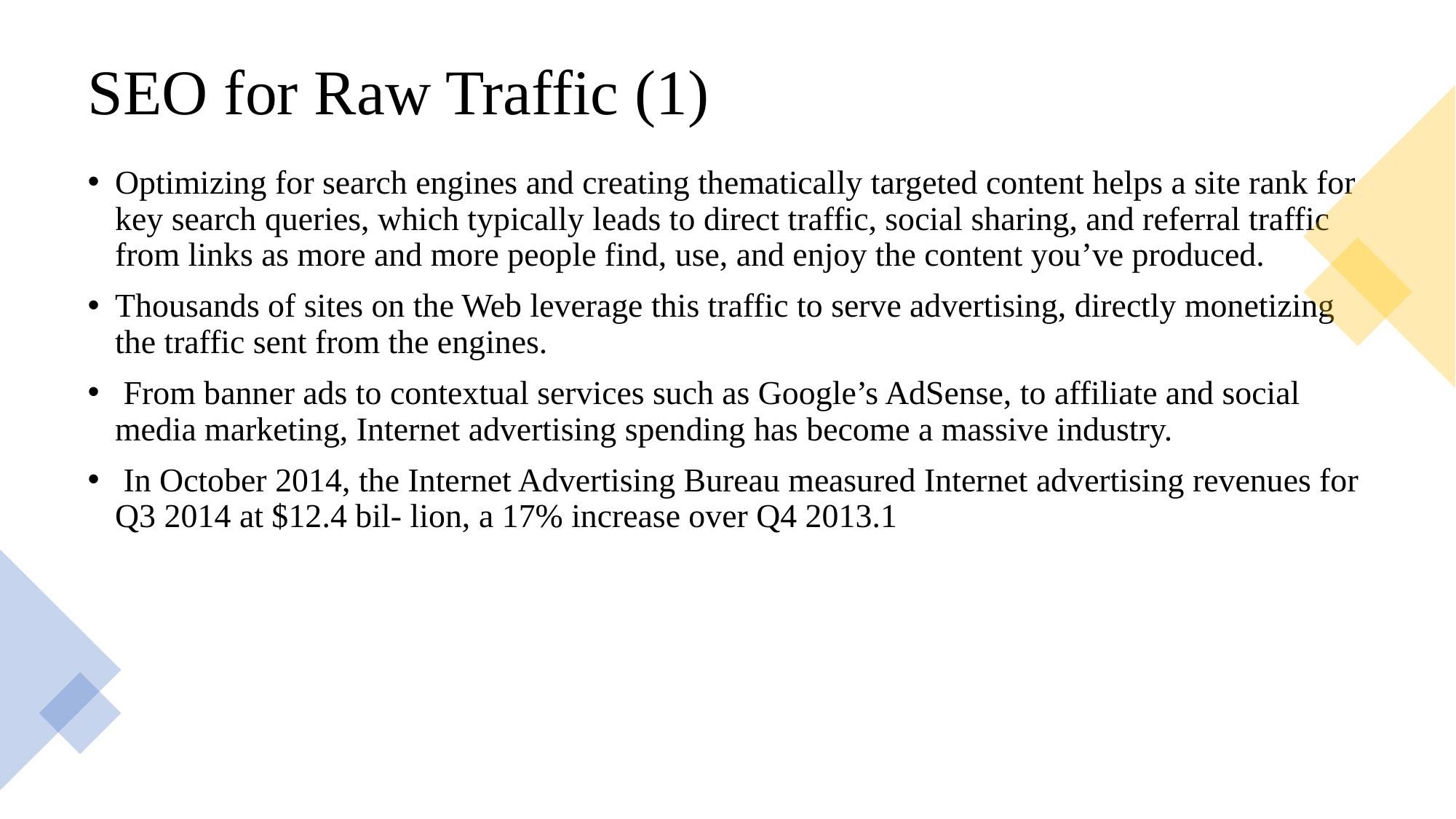

# SEO for Raw Traffic (1)
Optimizing for search engines and creating thematically targeted content helps a site rank for key search queries, which typically leads to direct traffic, social sharing, and referral traffic from links as more and more people find, use, and enjoy the content you’ve produced.
Thousands of sites on the Web leverage this traffic to serve advertising, directly monetizing the traffic sent from the engines.
 From banner ads to contextual services such as Google’s AdSense, to affiliate and social media marketing, Internet advertising spending has become a massive industry.
 In October 2014, the Internet Advertising Bureau measured Internet advertising revenues for Q3 2014 at $12.4 bil- lion, a 17% increase over Q4 2013.1